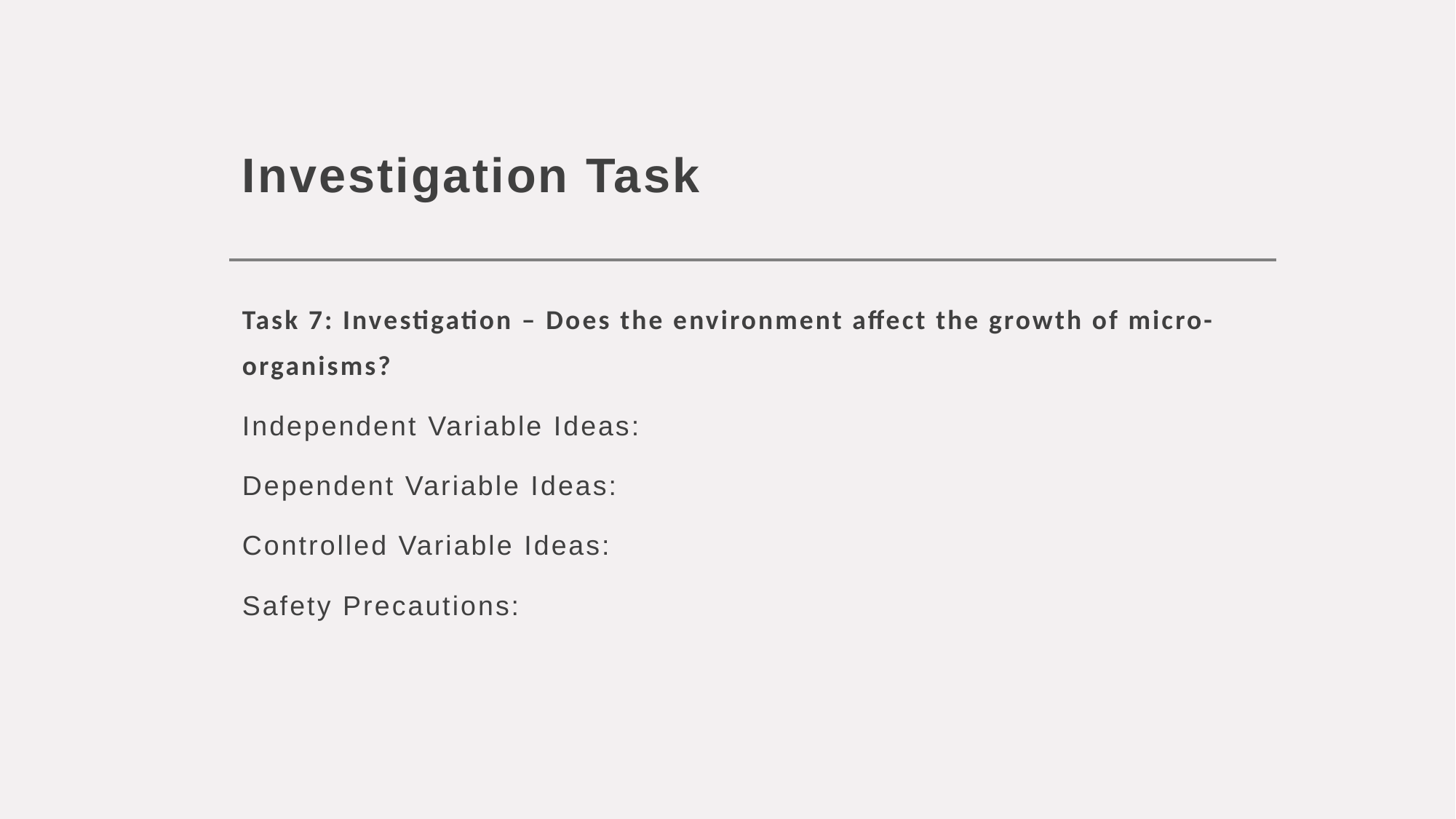

# Investigation Task
Task 7: Investigation – Does the environment affect the growth of micro-organisms?
Independent Variable Ideas:
Dependent Variable Ideas:
Controlled Variable Ideas:
Safety Precautions: